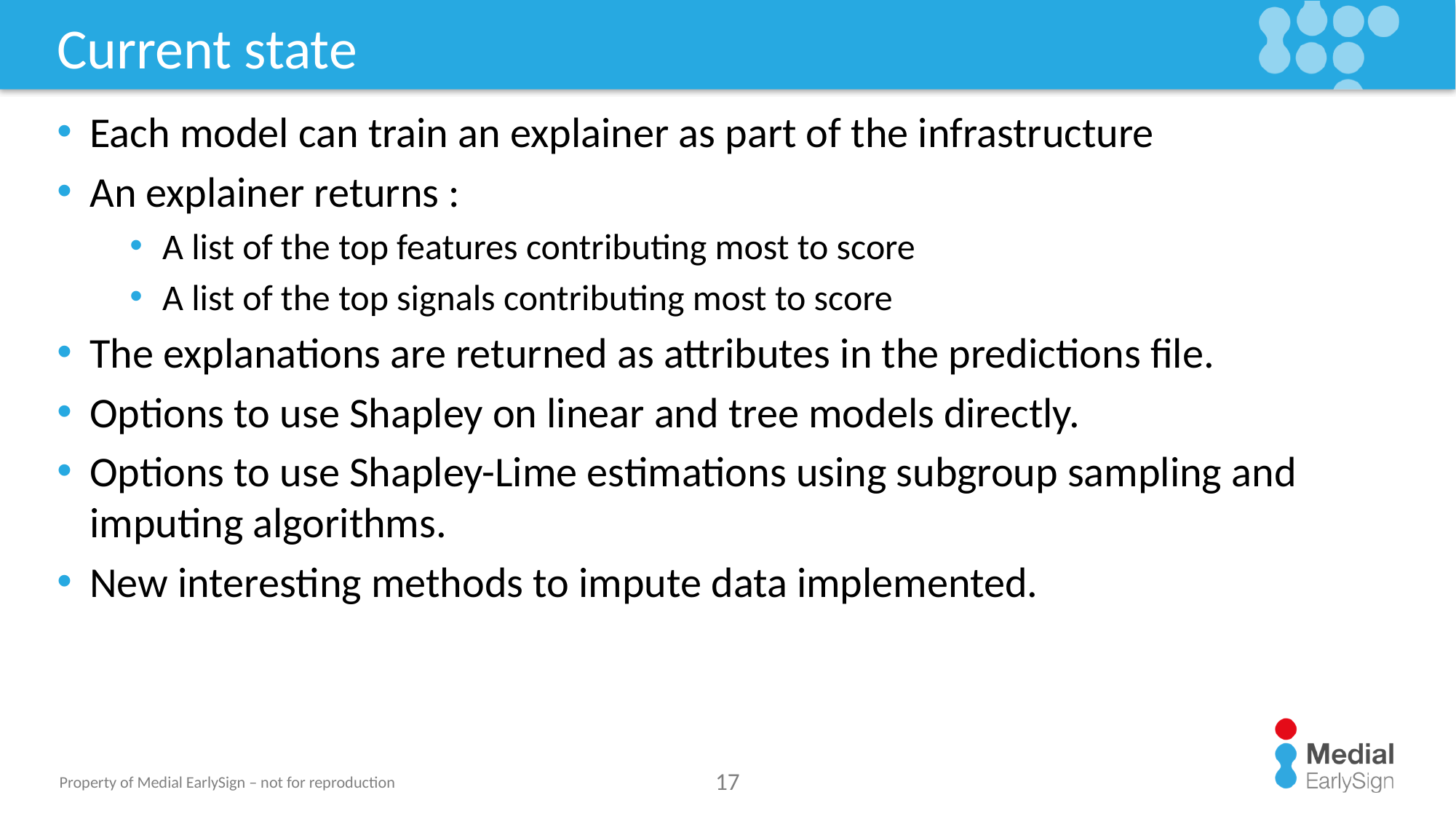

# Current state
Each model can train an explainer as part of the infrastructure
An explainer returns :
A list of the top features contributing most to score
A list of the top signals contributing most to score
The explanations are returned as attributes in the predictions file.
Options to use Shapley on linear and tree models directly.
Options to use Shapley-Lime estimations using subgroup sampling and imputing algorithms.
New interesting methods to impute data implemented.